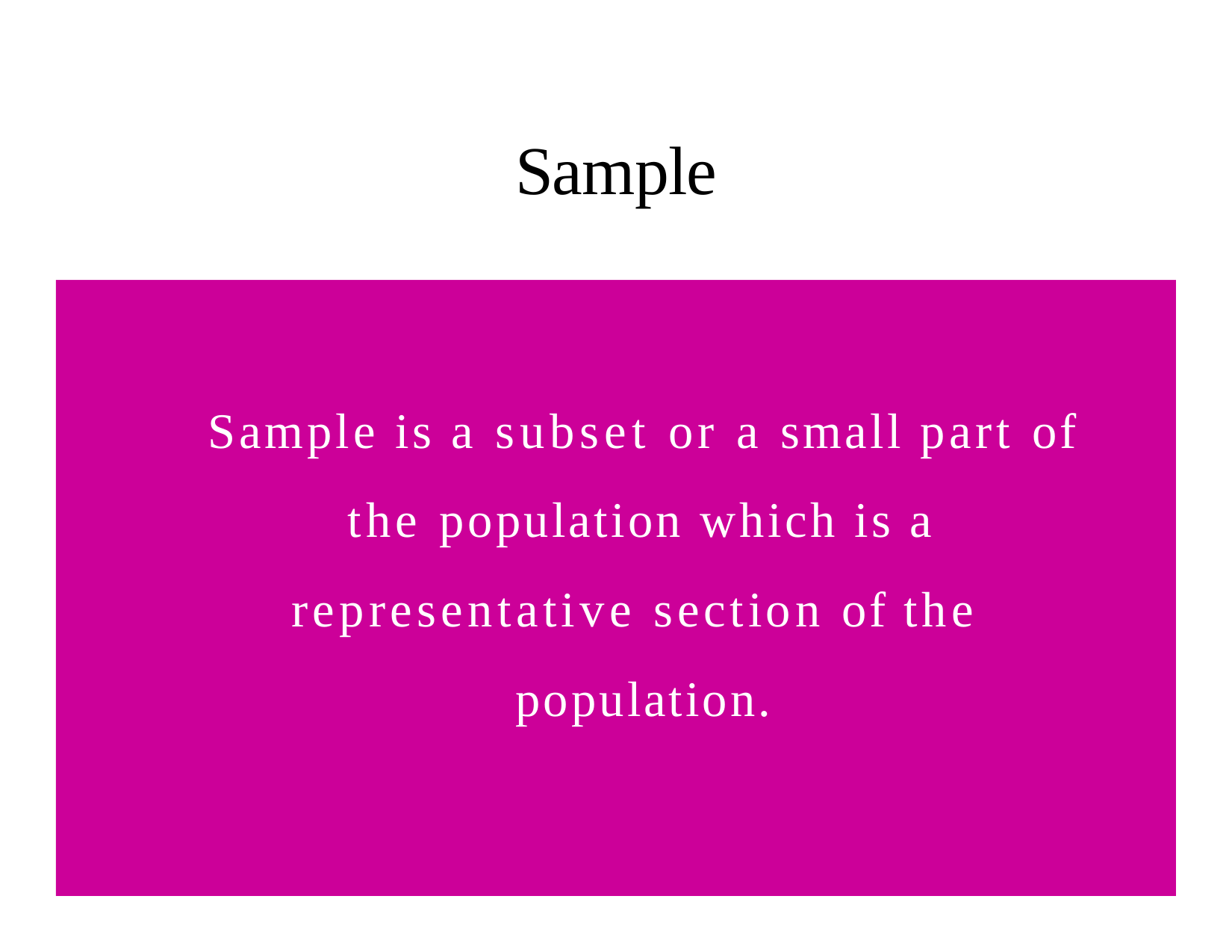

# Sample

Sample is a subset or a small part of  the population which is a  representative section of the  population.